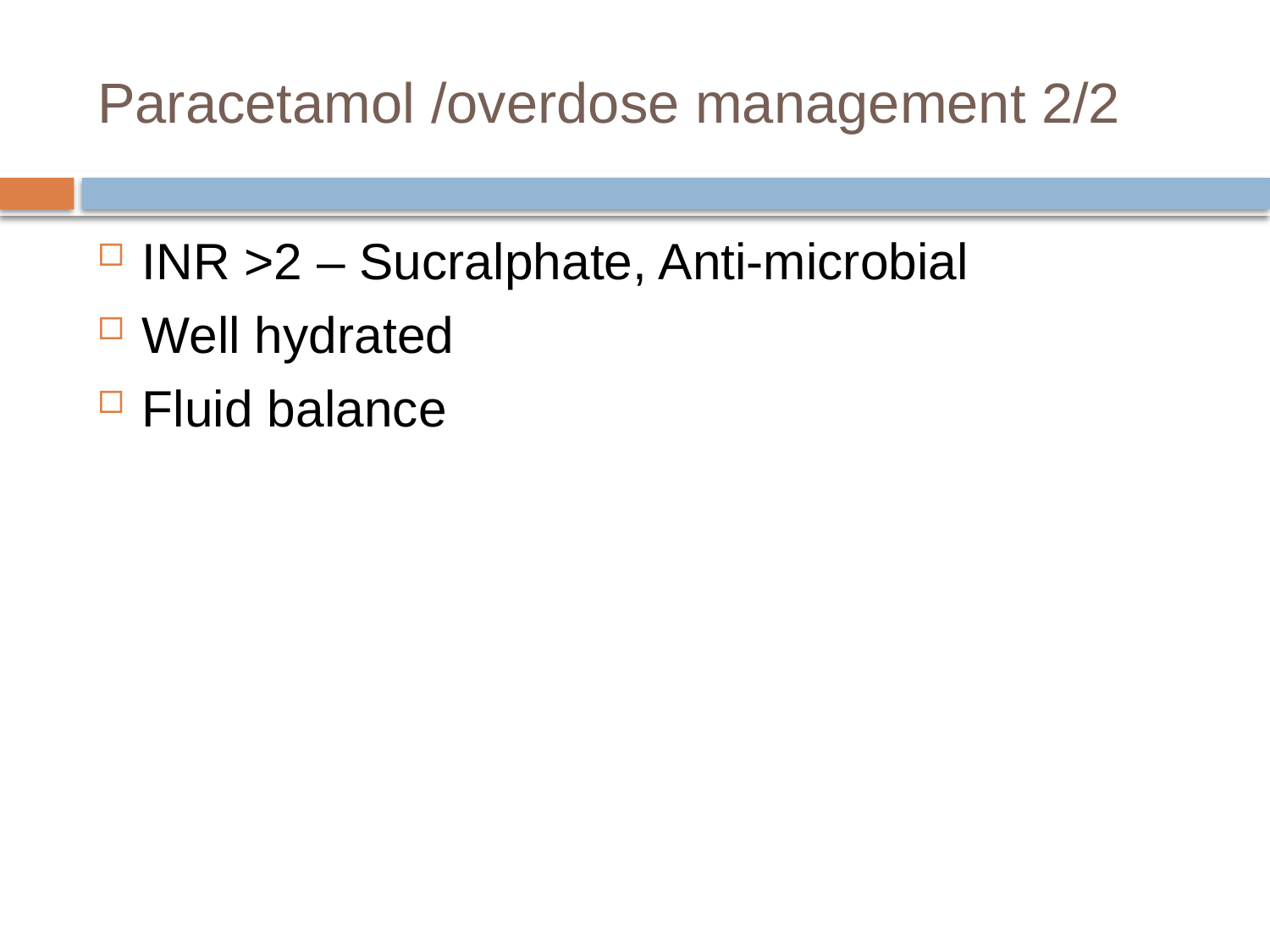

# Paracetamol /overdose management 2/2
INR >2 – Sucralphate, Anti-microbial
Well hydrated
Fluid balance